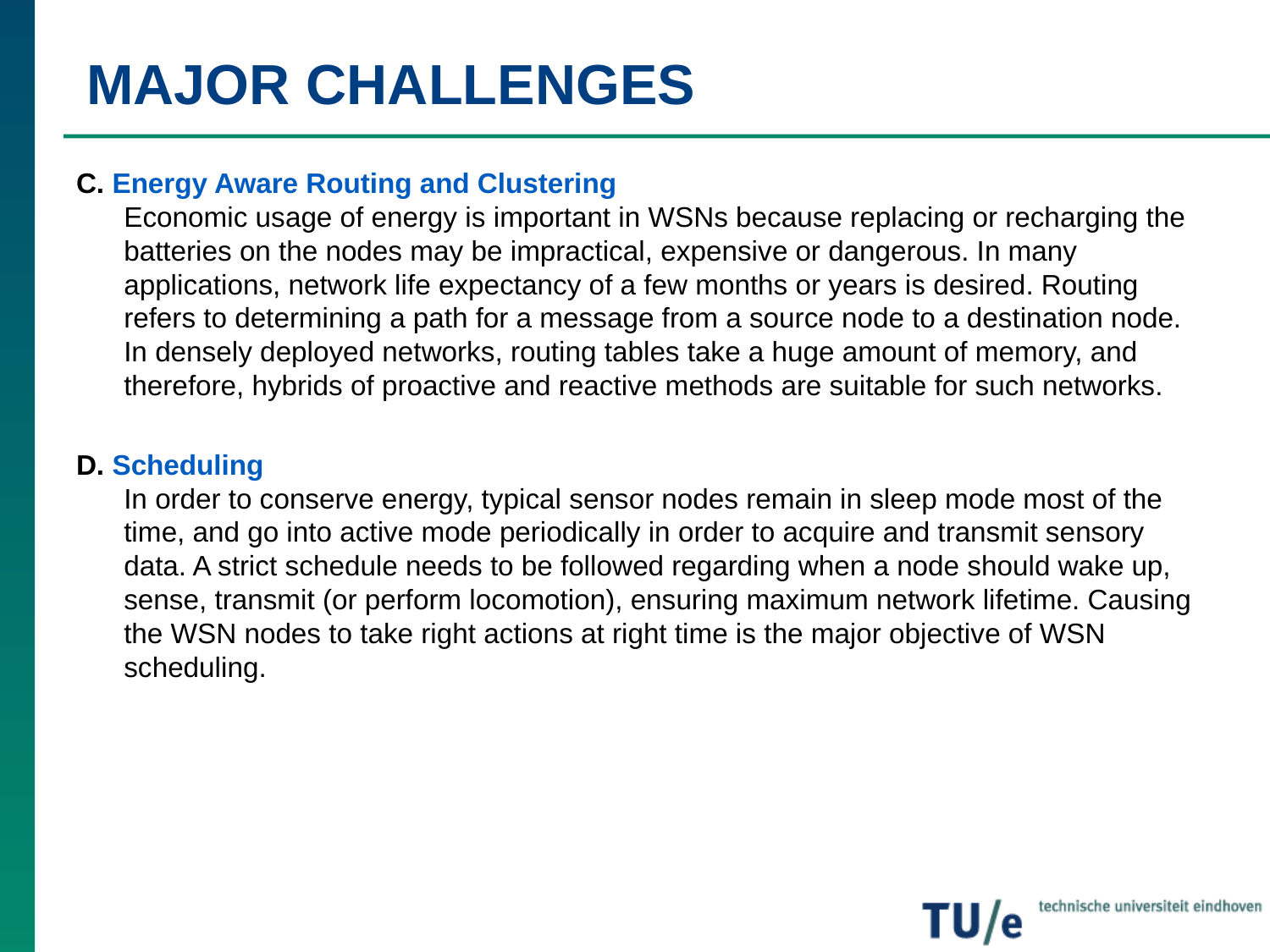

MAJOR CHALLENGES
C. Energy Aware Routing and Clustering
Economic usage of energy is important in WSNs because replacing or recharging the
batteries on the nodes may be impractical, expensive or dangerous. In many applications, network life expectancy of a few months or years is desired. Routing refers to determining a path for a message from a source node to a destination node. In densely deployed networks, routing tables take a huge amount of memory, and therefore, hybrids of proactive and reactive methods are suitable for such networks.

D. Scheduling
In order to conserve energy, typical sensor nodes remain in sleep mode most of the time, and go into active mode periodically in order to acquire and transmit sensory data. A strict schedule needs to be followed regarding when a node should wake up, sense, transmit (or perform locomotion), ensuring maximum network lifetime. Causing the WSN nodes to take right actions at right time is the major objective of WSN scheduling.